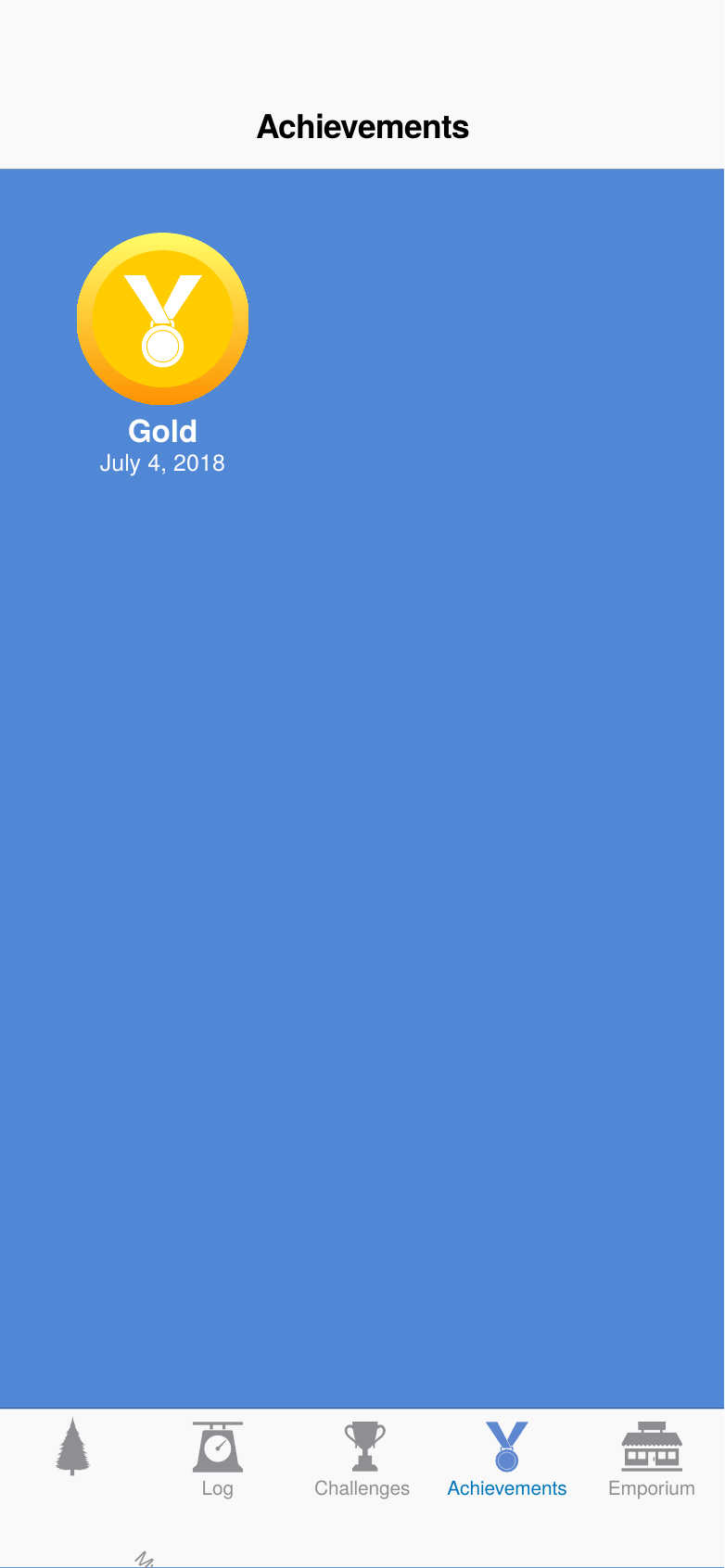

Achievements

Gold
July 4, 2018

My Forest

Emporium

Challenges

Achievements

Log